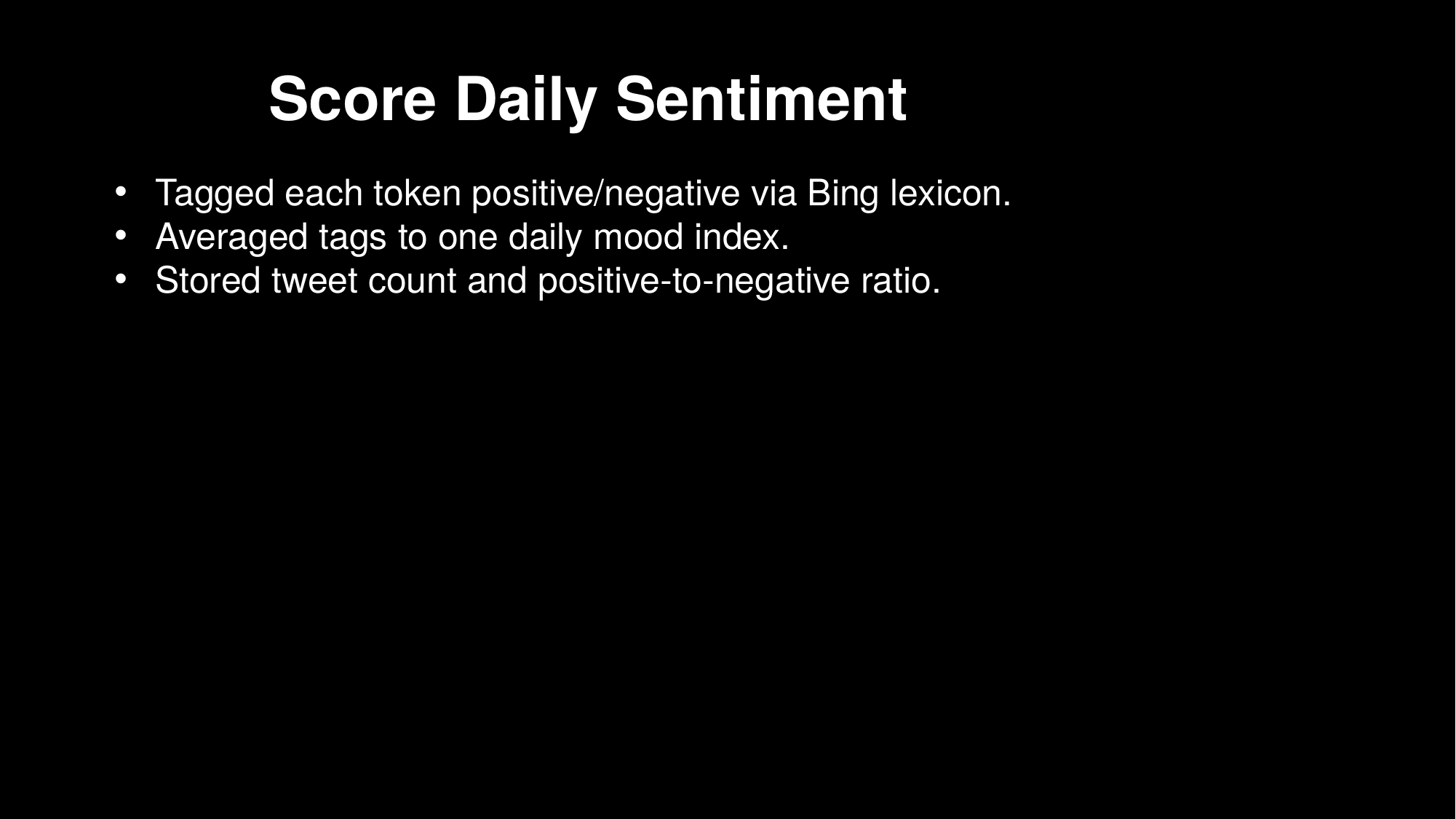

Score Daily Sentiment
Tagged each token positive/negative via Bing lexicon.
Averaged tags to one daily mood index.
Stored tweet count and positive‑to‑negative ratio.